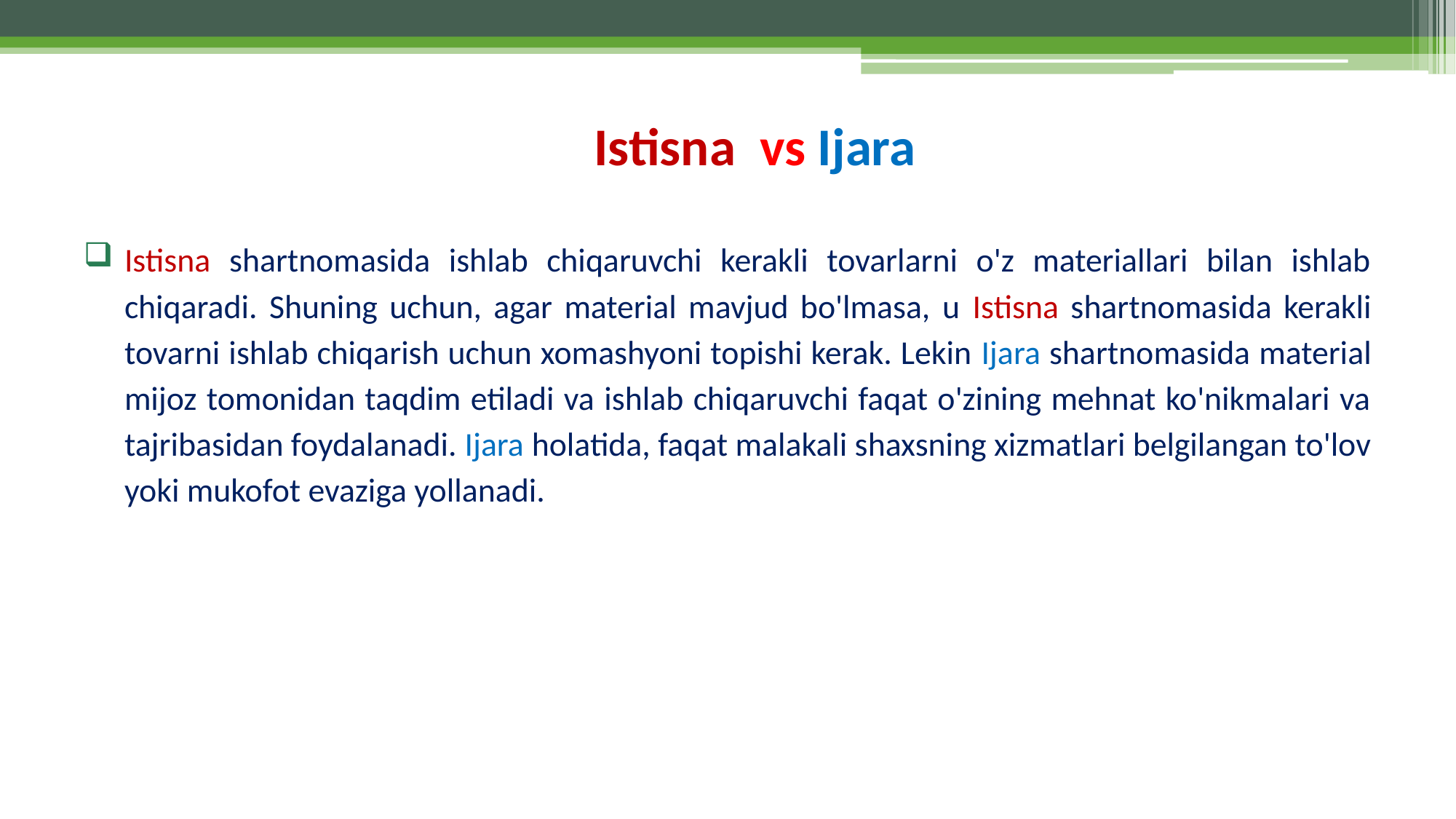

# Istisna  vs Ijara
Istisna shartnomasida ishlab chiqaruvchi kerakli tovarlarni o'z materiallari bilan ishlab chiqaradi. Shuning uchun, agar material mavjud bo'lmasa, u Istisna shartnomasida kerakli tovarni ishlab chiqarish uchun xomashyoni topishi kerak. Lekin Ijara shartnomasida material mijoz tomonidan taqdim etiladi va ishlab chiqaruvchi faqat o'zining mehnat ko'nikmalari va tajribasidan foydalanadi. Ijara holatida, faqat malakali shaxsning xizmatlari belgilangan to'lov yoki mukofot evaziga yollanadi.